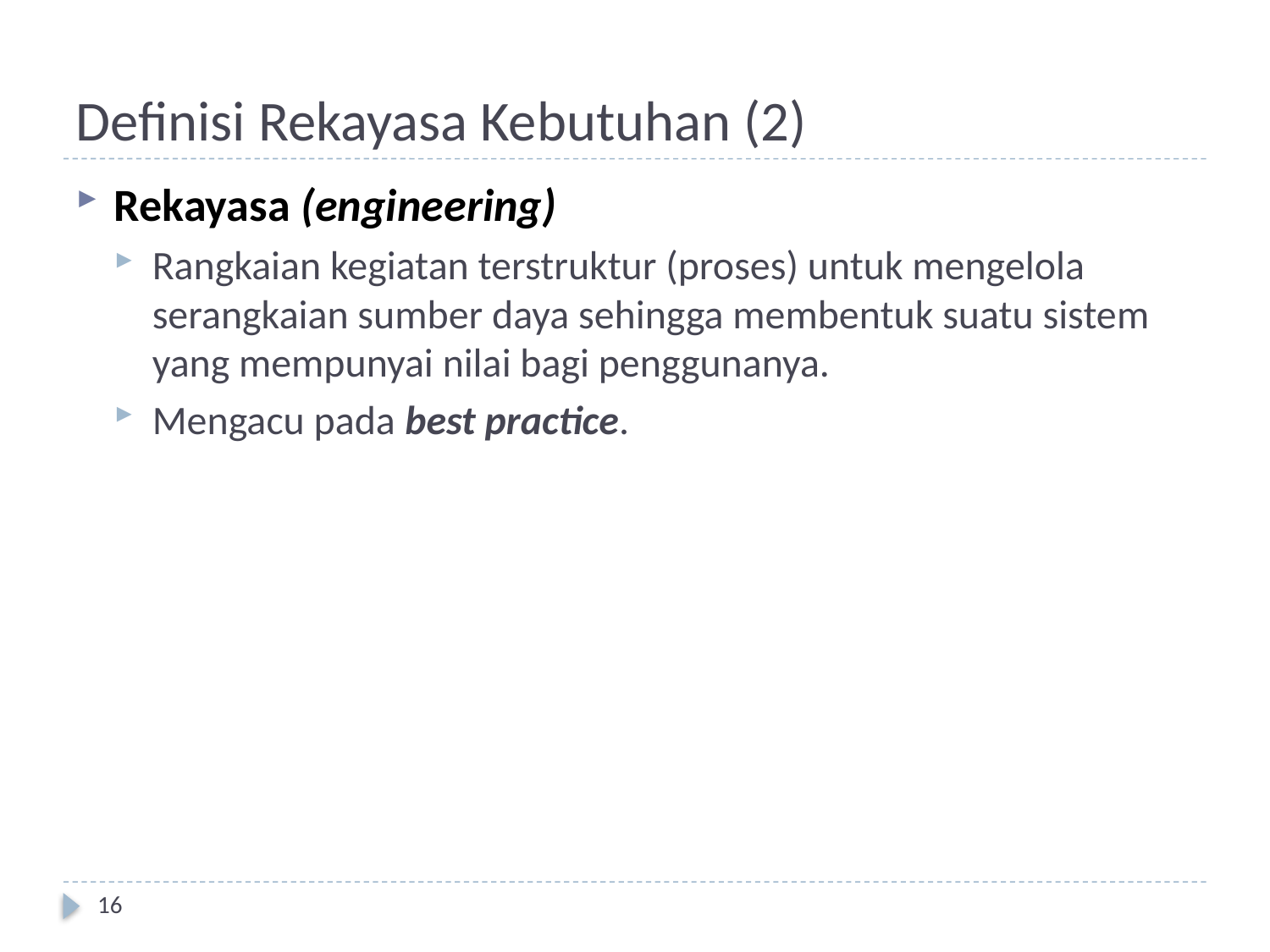

# Definisi Rekayasa Kebutuhan (2)
Rekayasa (engineering)
Rangkaian kegiatan terstruktur (proses) untuk mengelola serangkaian sumber daya sehingga membentuk suatu sistem yang mempunyai nilai bagi penggunanya.
Mengacu pada best practice.

16